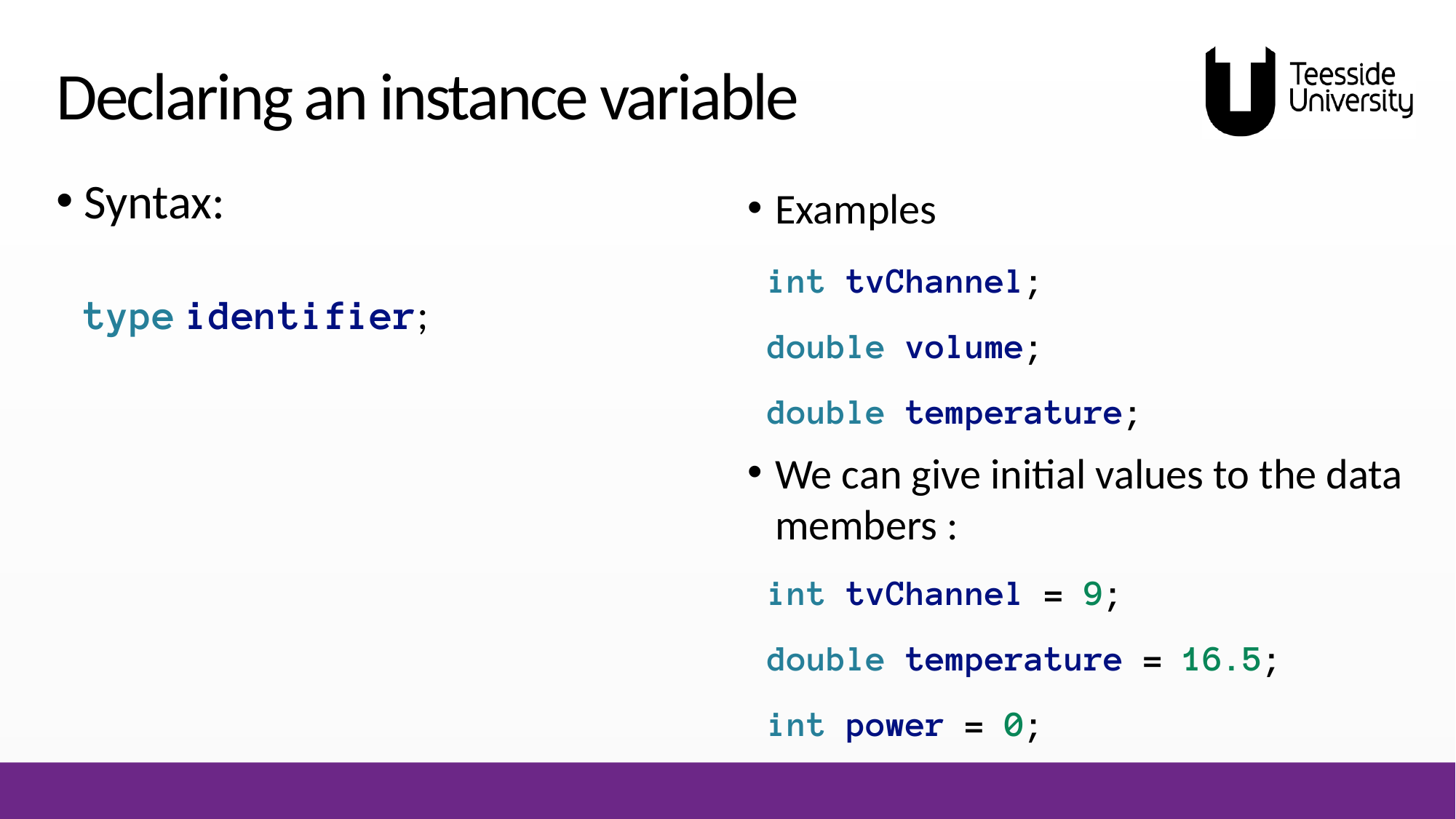

# Declaring an instance variable
Syntax:
type identifier;
Examples

We can give initial values to the data members :

int tvChannel;
double volume;
double temperature;
int tvChannel = 9;
double temperature = 16.5;
int power = 0;